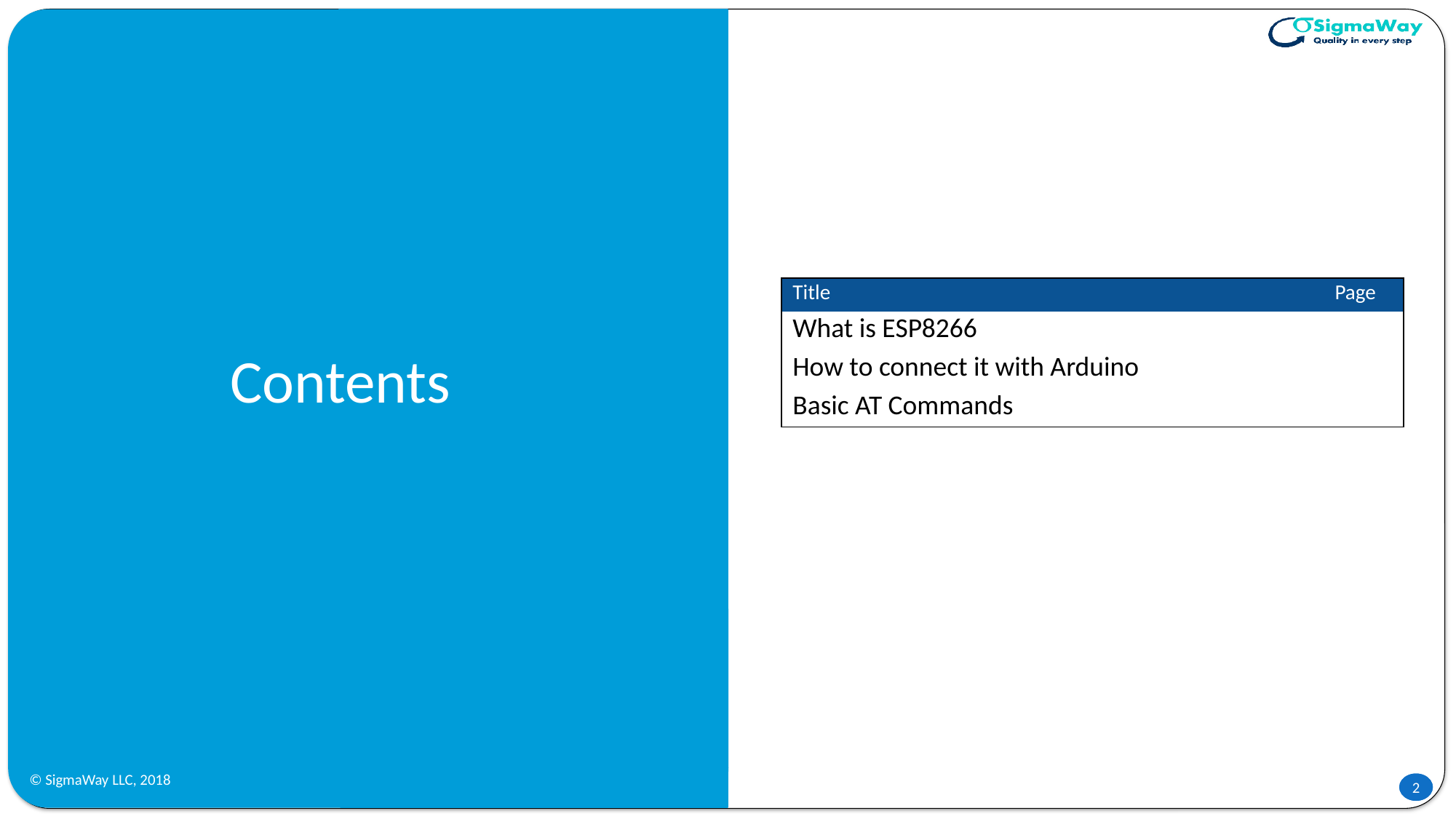

| Title | Page |
| --- | --- |
| What is ESP8266 |  |
| How to connect it with Arduino |  |
| Basic AT Commands |  |
# Contents
© SigmaWay LLC, 2018